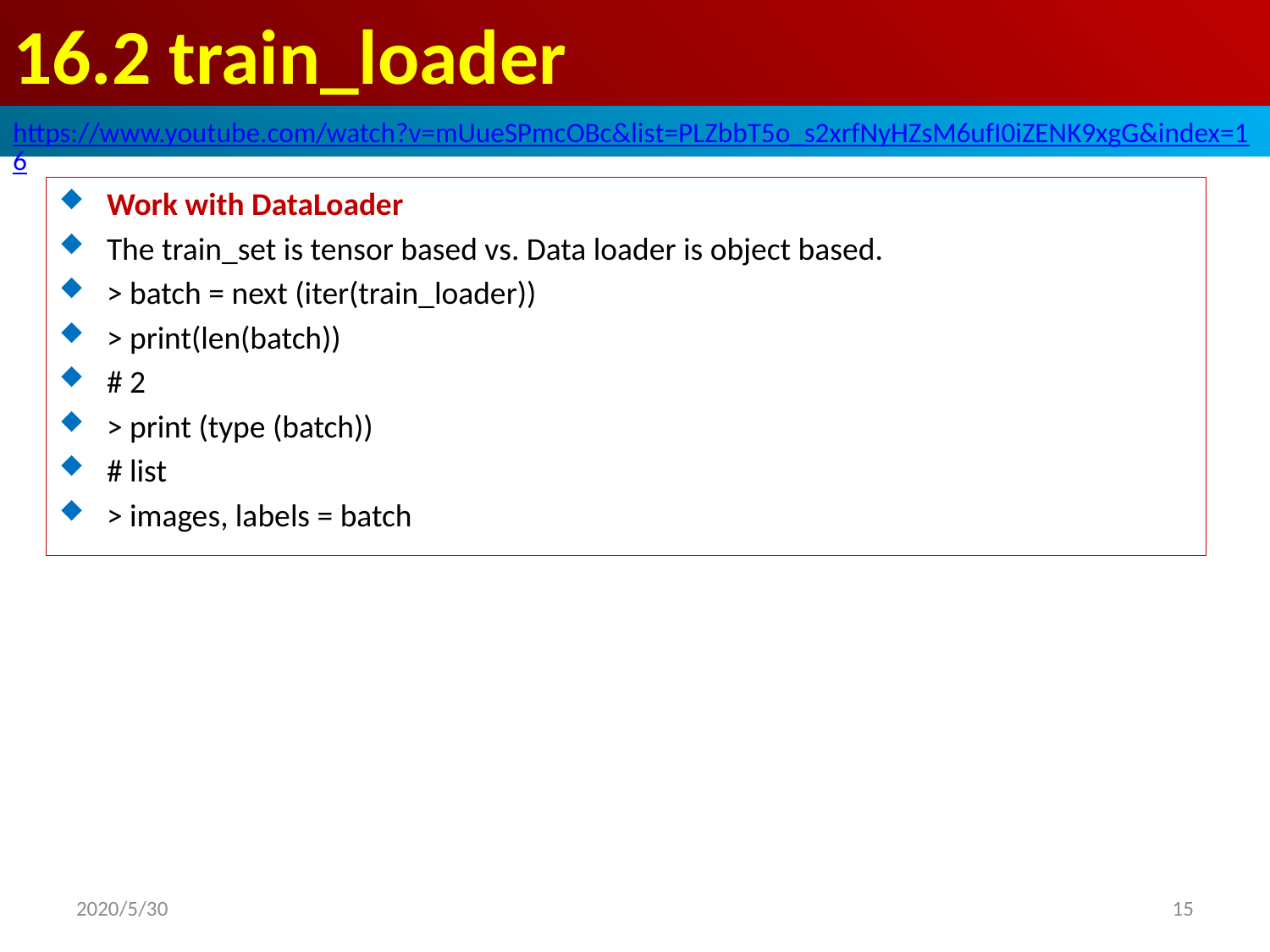

# 16.2 train_loader
https://www.youtube.com/watch?v=mUueSPmcOBc&list=PLZbbT5o_s2xrfNyHZsM6ufI0iZENK9xgG&index=16
Work with DataLoader
The train_set is tensor based vs. Data loader is object based.
> batch = next (iter(train_loader))
> print(len(batch))
# 2
> print (type (batch))
# list
> images, labels = batch
2020/5/30
15